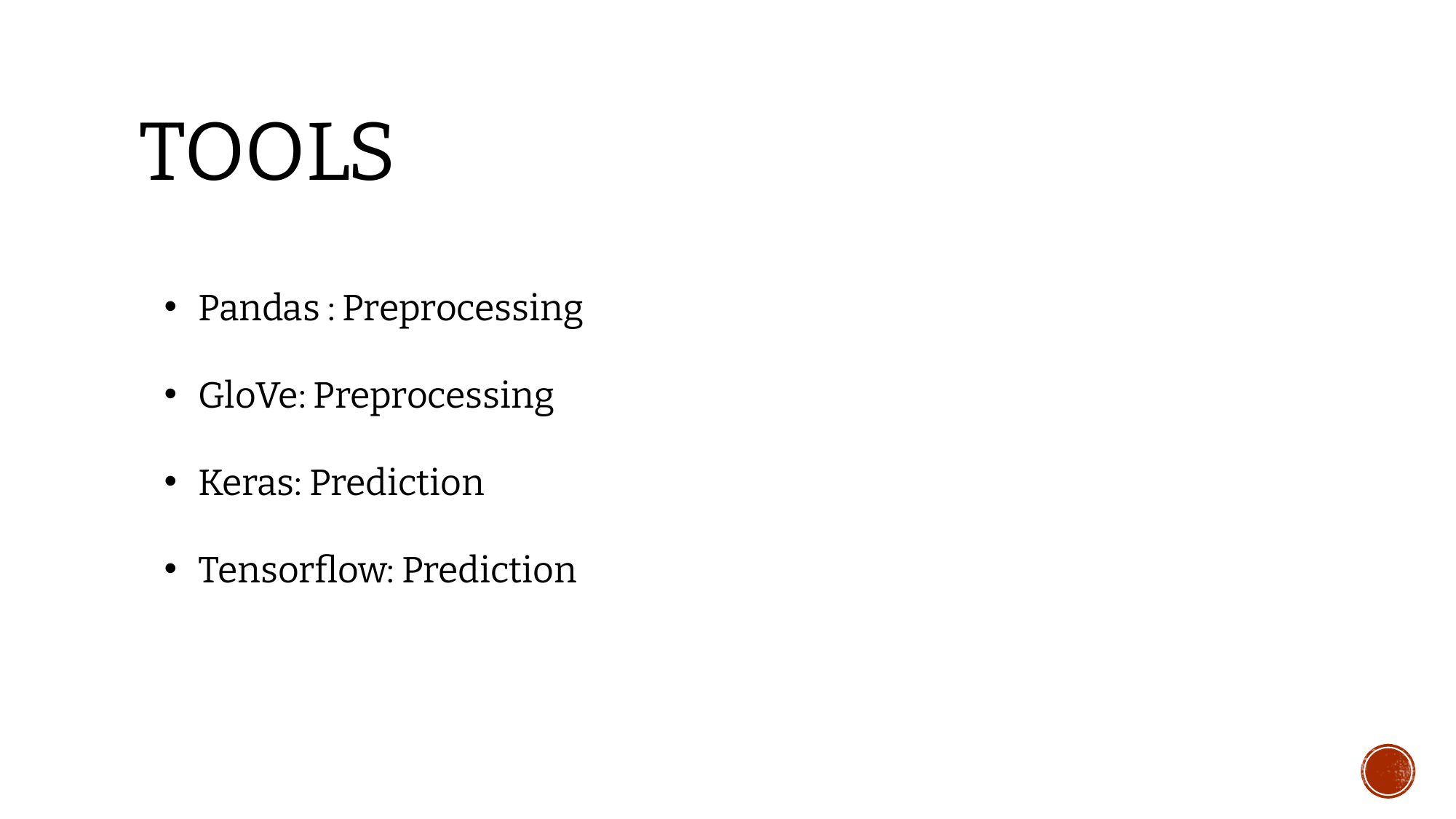

# Tools
Pandas : Preprocessing

GloVe: Preprocessing

Keras: Prediction

Tensorflow: Prediction